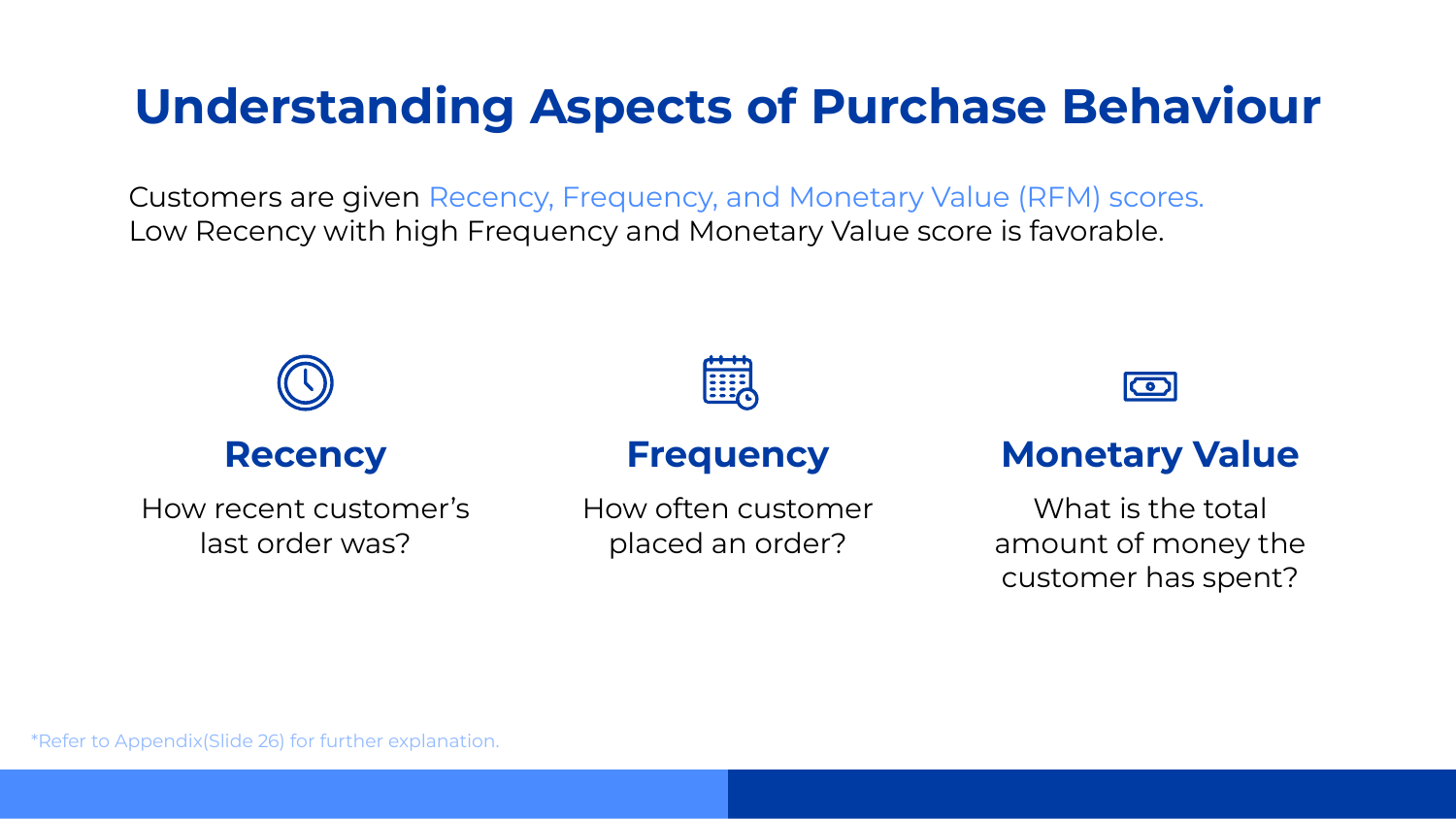

# Understanding Aspects of Purchase Behaviour
Customers are given Recency, Frequency, and Monetary Value (RFM) scores.
Low Recency with high Frequency and Monetary Value score is favorable.

Recency
Frequency
Monetary Value
How recent customer’s last order was?
How often customer placed an order?
What is the total amount of money the customer has spent?
*Refer to Appendix(Slide 26) for further explanation.